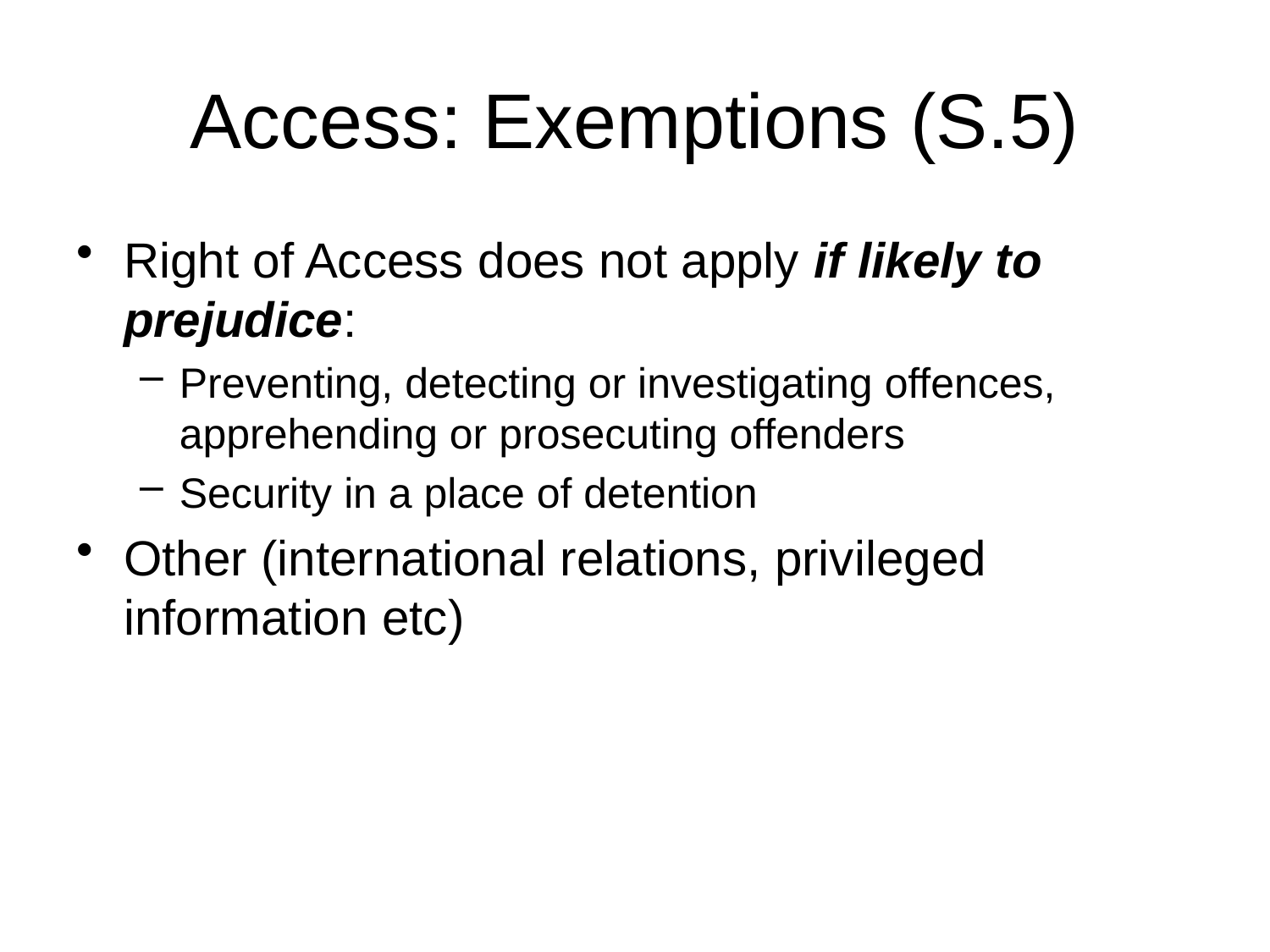

# Access: Exemptions (S.5)
Right of Access does not apply if likely to prejudice:
Preventing, detecting or investigating offences, apprehending or prosecuting offenders
Security in a place of detention
Other (international relations, privileged information etc)